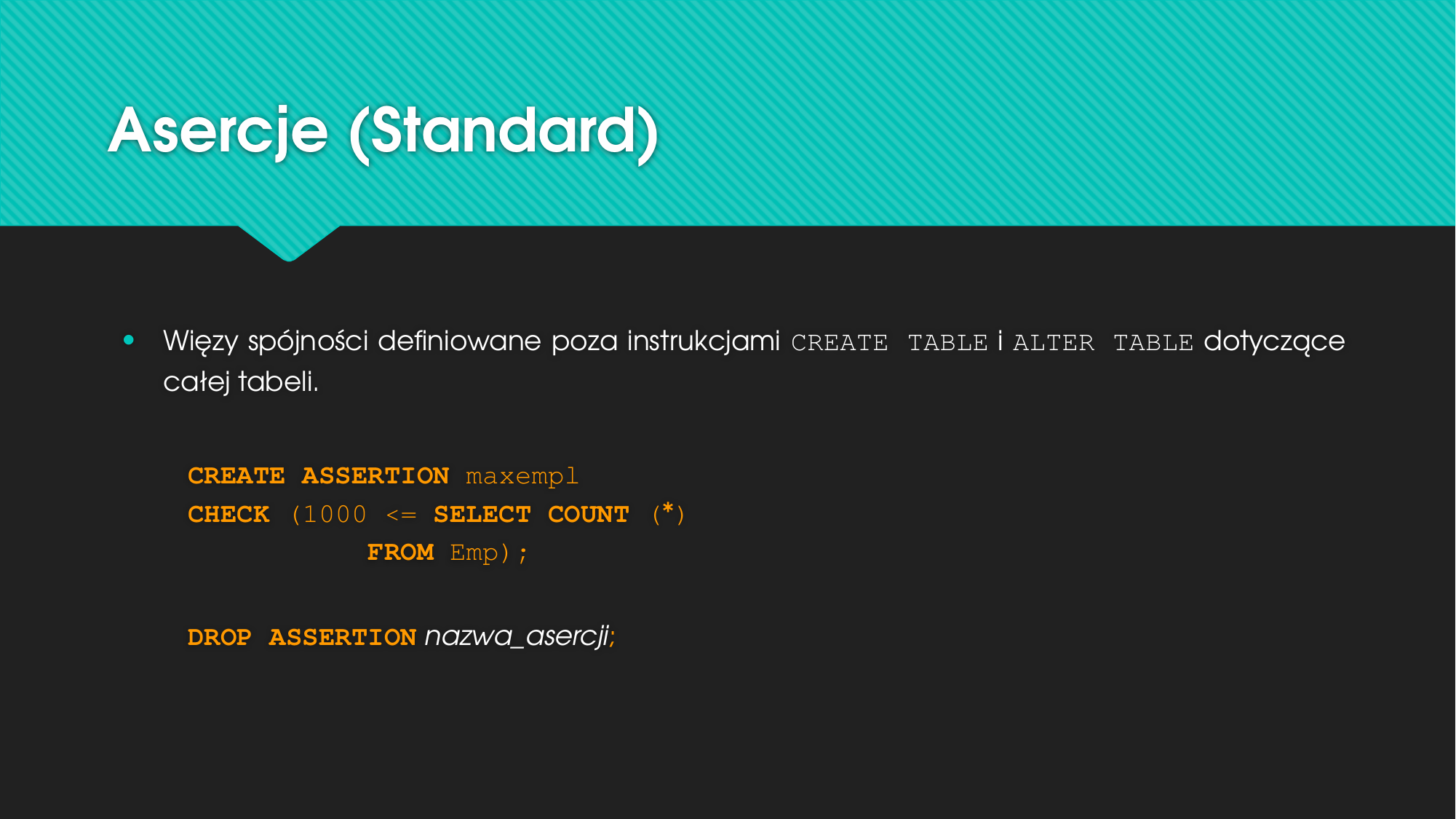

# Asercje (Standard)
Więzy spójności definiowane poza instrukcjami CREATE TABLE i ALTER TABLE dotyczące całej tabeli.

    CREATE ASSERTION maxempl
    CHECK (1000 <= SELECT COUNT (*)
               FROM Emp);

    DROP ASSERTION nazwa_asercji;